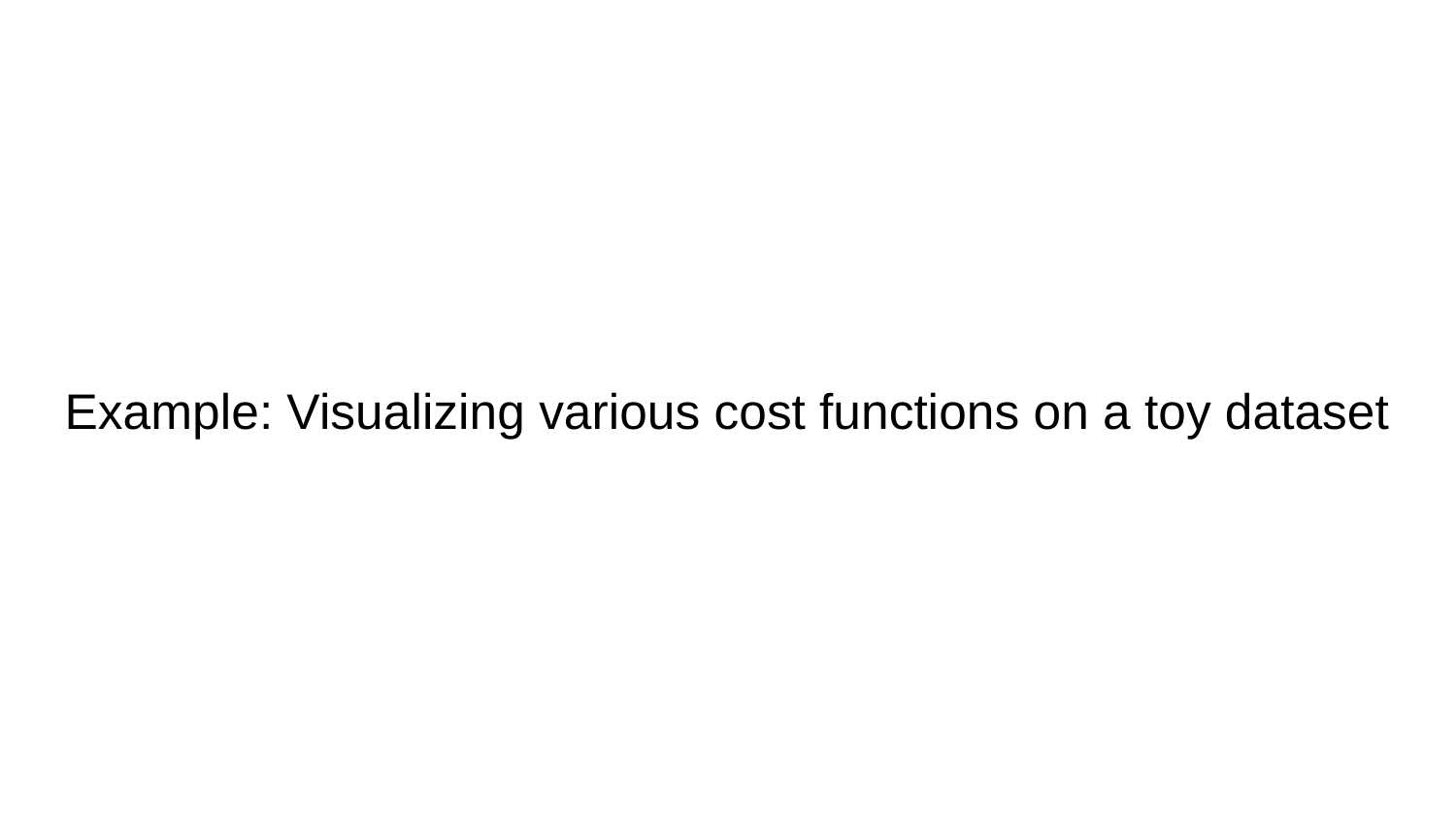

# Example: Visualizing various cost functions on a toy dataset